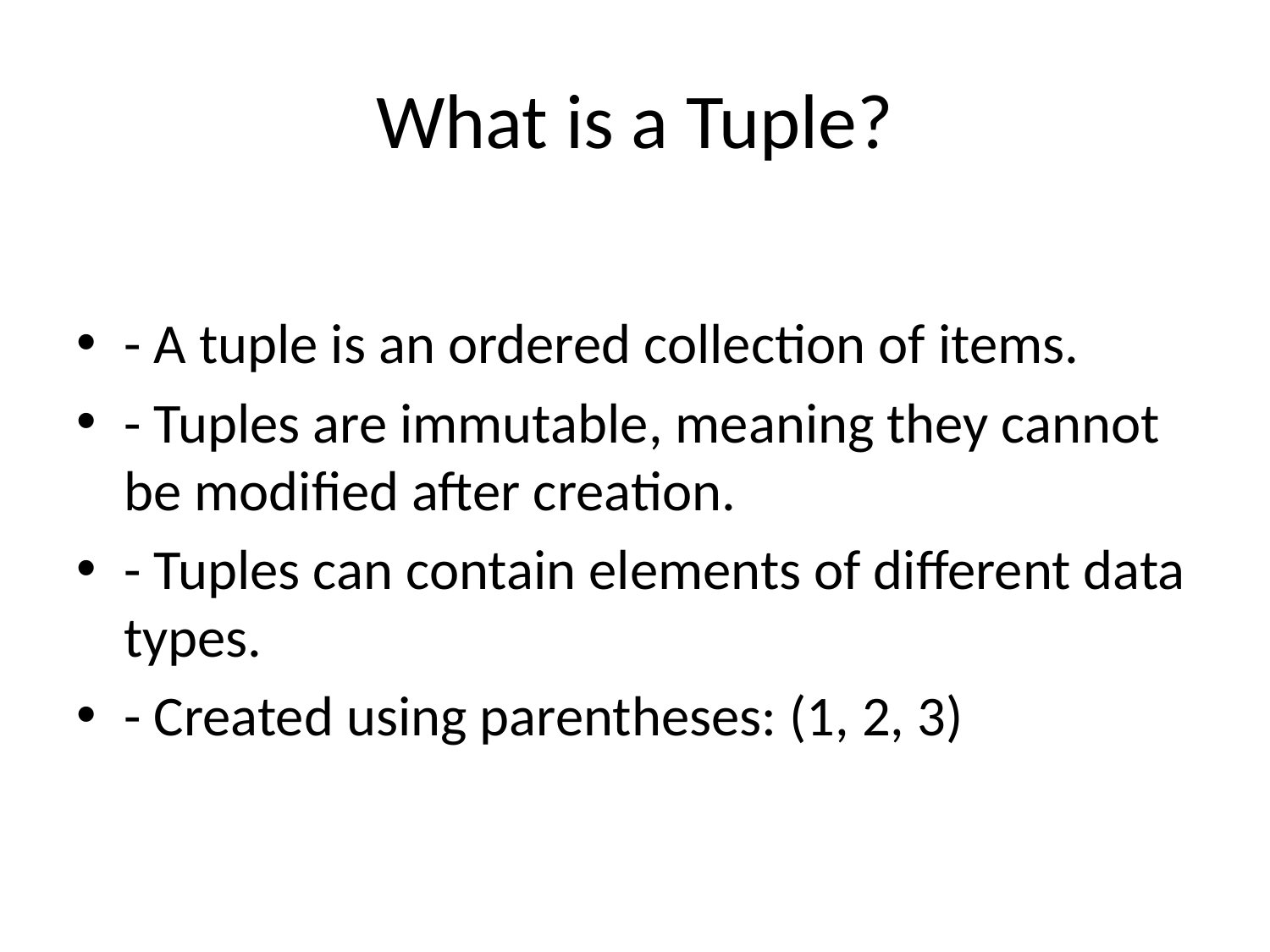

# What is a Tuple?

- A tuple is an ordered collection of items.
- Tuples are immutable, meaning they cannot be modified after creation.
- Tuples can contain elements of different data types.
- Created using parentheses: (1, 2, 3)